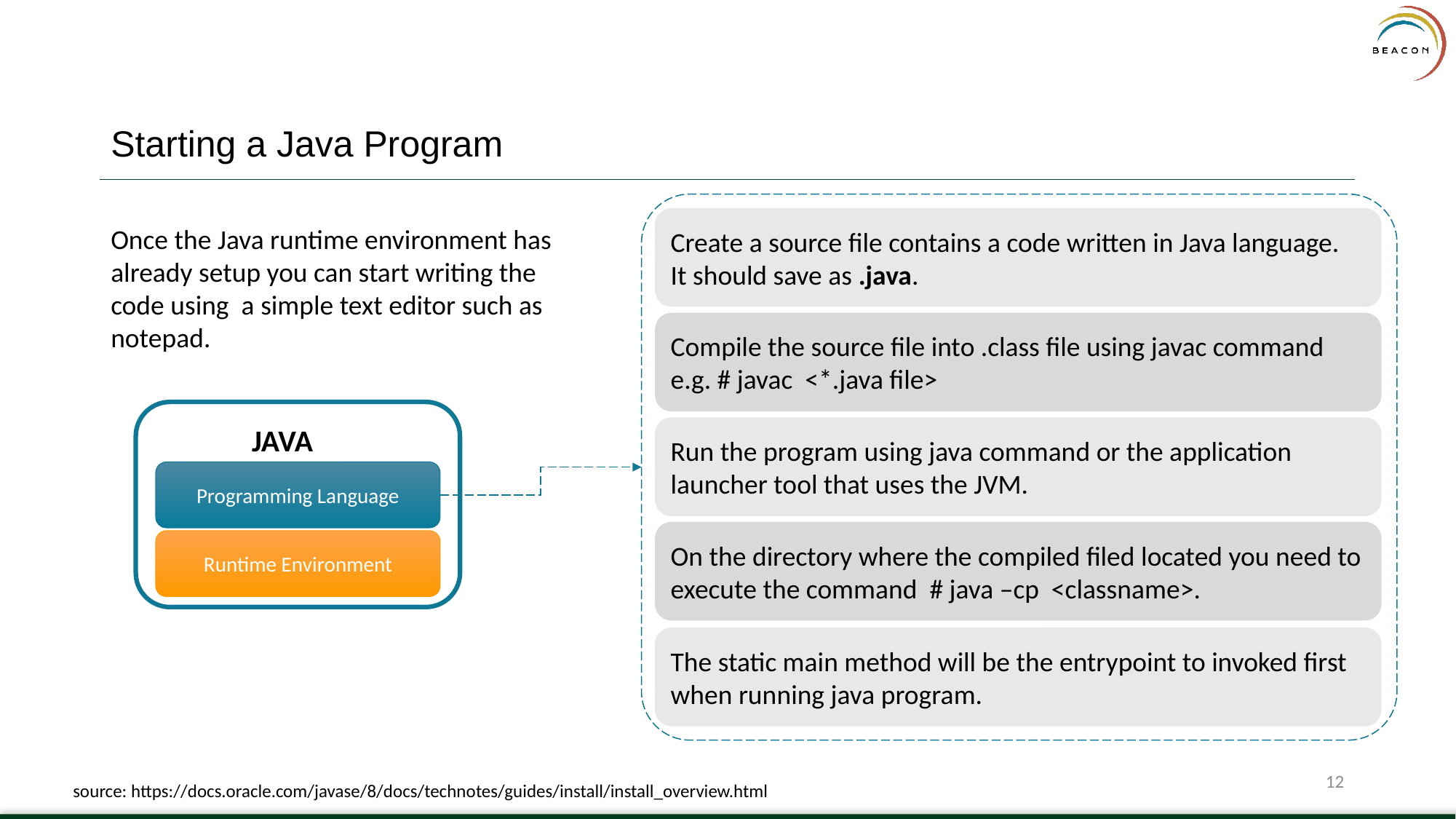

Starting a Java Program

Create a source file contains a code written in Java language.  It should save as .java.
Once the Java runtime environment has already setup you can start writing the code using  a simple text editor such as notepad.
Compile the source file into .class file using javac command e.g. # javac  <*.java file>

JAVA
Programming Language
Runtime Environment
Run the program using java command or the application launcher tool that uses the JVM.
On the directory where the compiled filed located you need to execute the command  # java –cp  <classname>.
The static main method will be the entrypoint to invoked first when running java program.
12
source: https://docs.oracle.com/javase/8/docs/technotes/guides/install/install_overview.html